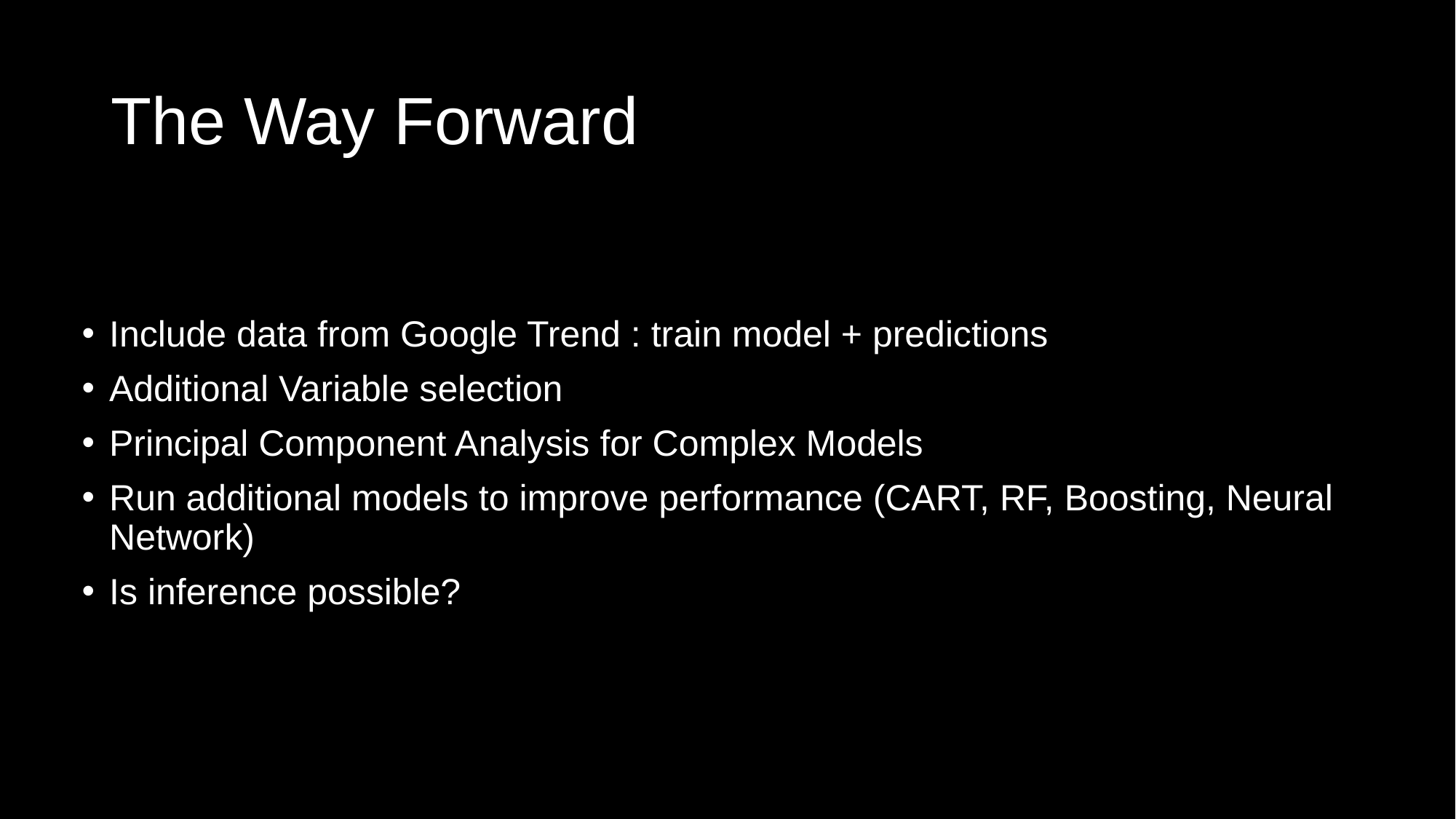

# The Way Forward
Include data from Google Trend : train model + predictions
Additional Variable selection
Principal Component Analysis for Complex Models
Run additional models to improve performance (CART, RF, Boosting, Neural Network)
Is inference possible?